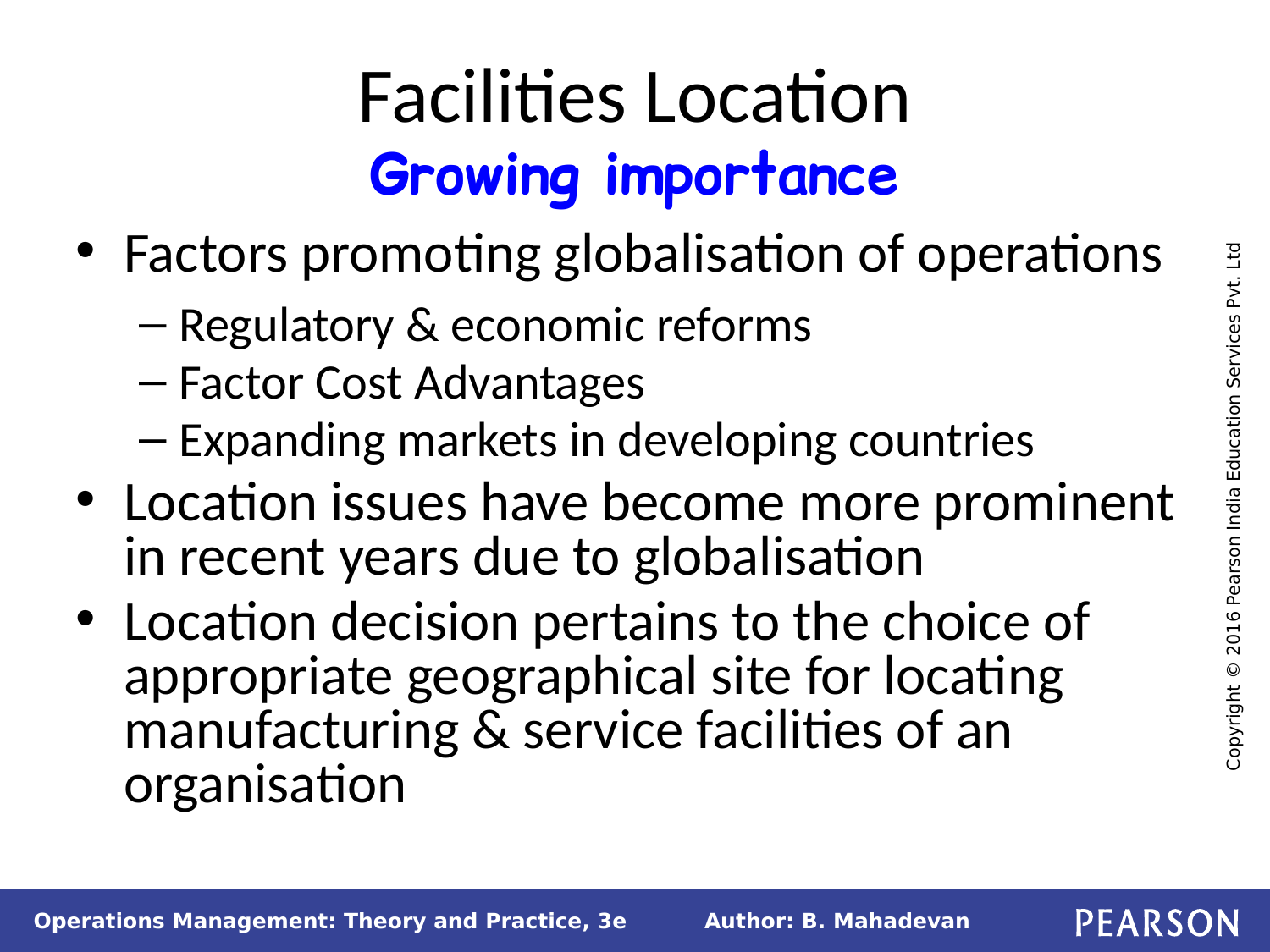

# Facilities Location Growing importance
Factors promoting globalisation of operations
Regulatory & economic reforms
Factor Cost Advantages
Expanding markets in developing countries
Location issues have become more prominent in recent years due to globalisation
Location decision pertains to the choice of appropriate geographical site for locating manufacturing & service facilities of an organisation